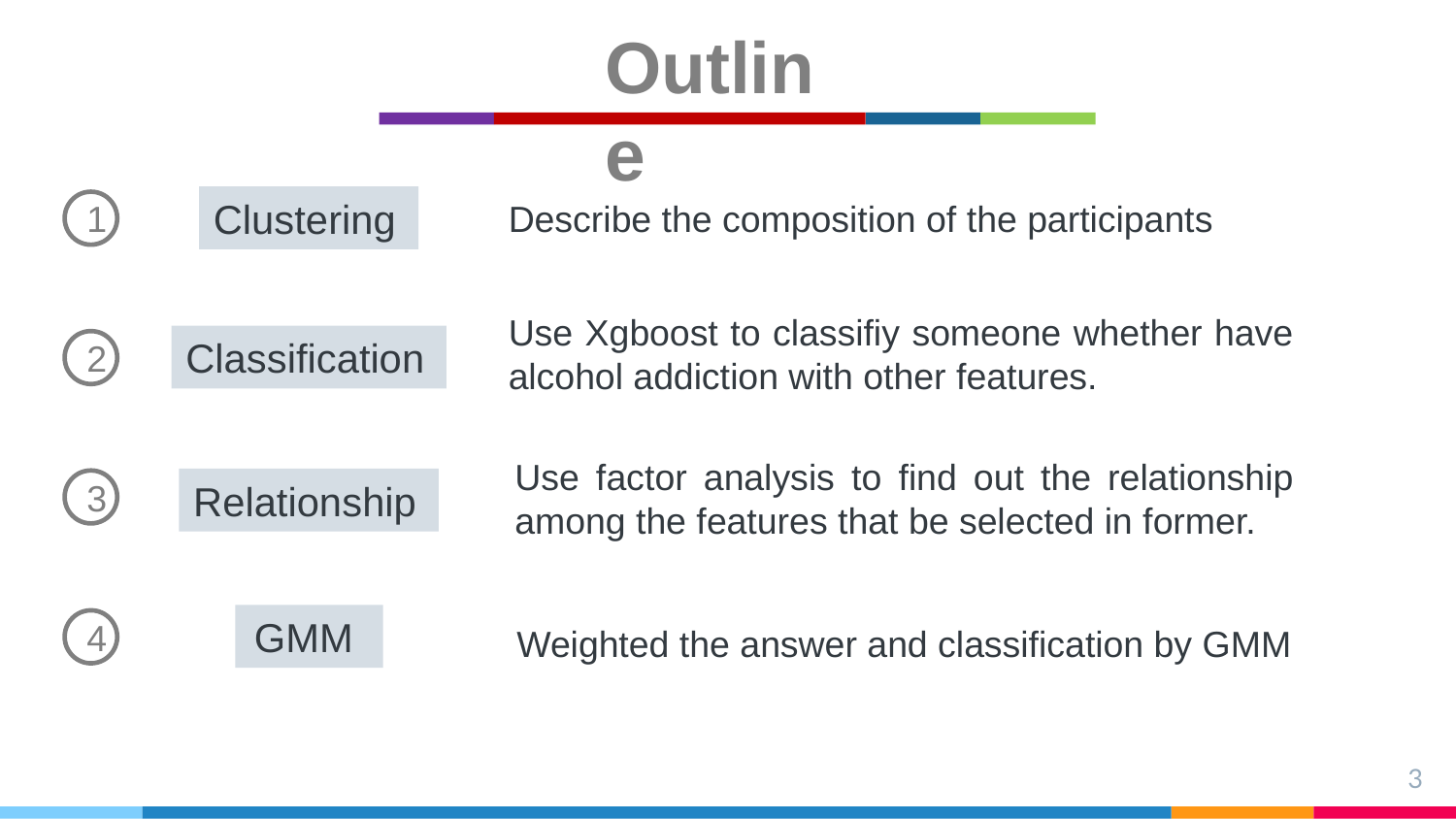

Outline

Clustering
Describe the composition of the participants
1
Use Xgboost to classifiy someone whether have alcohol addiction with other features.
Classification
2
Use factor analysis to find out the relationship among the features that be selected in former.
Relationship
3
Weighted the answer and classification by GMM
GMM
4
3